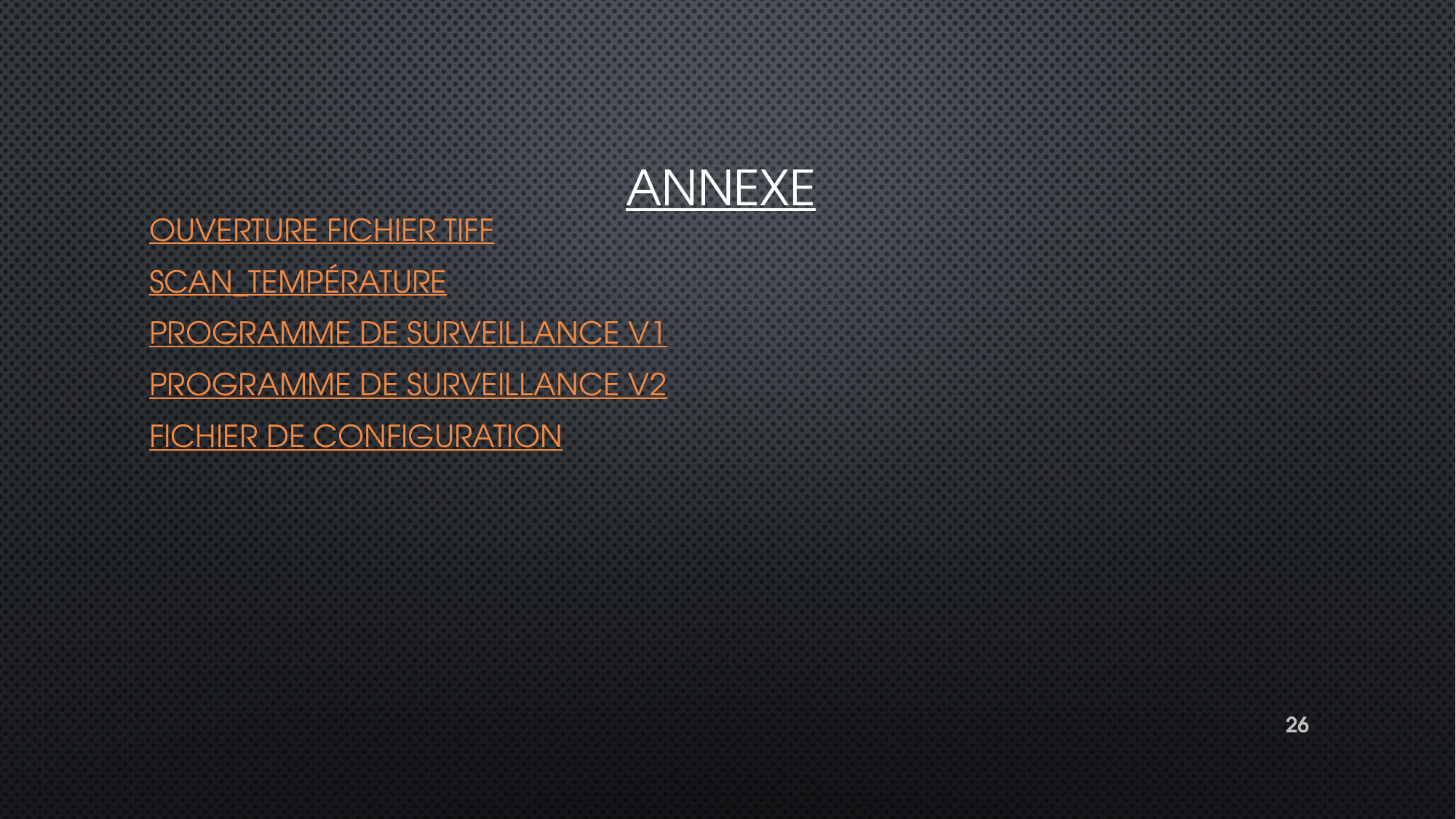

# Annexe
Ouverture fichier tiff
Scan_température
Programme de surveillance v1
Programme de surveillance v2
Fichier de configuration
26